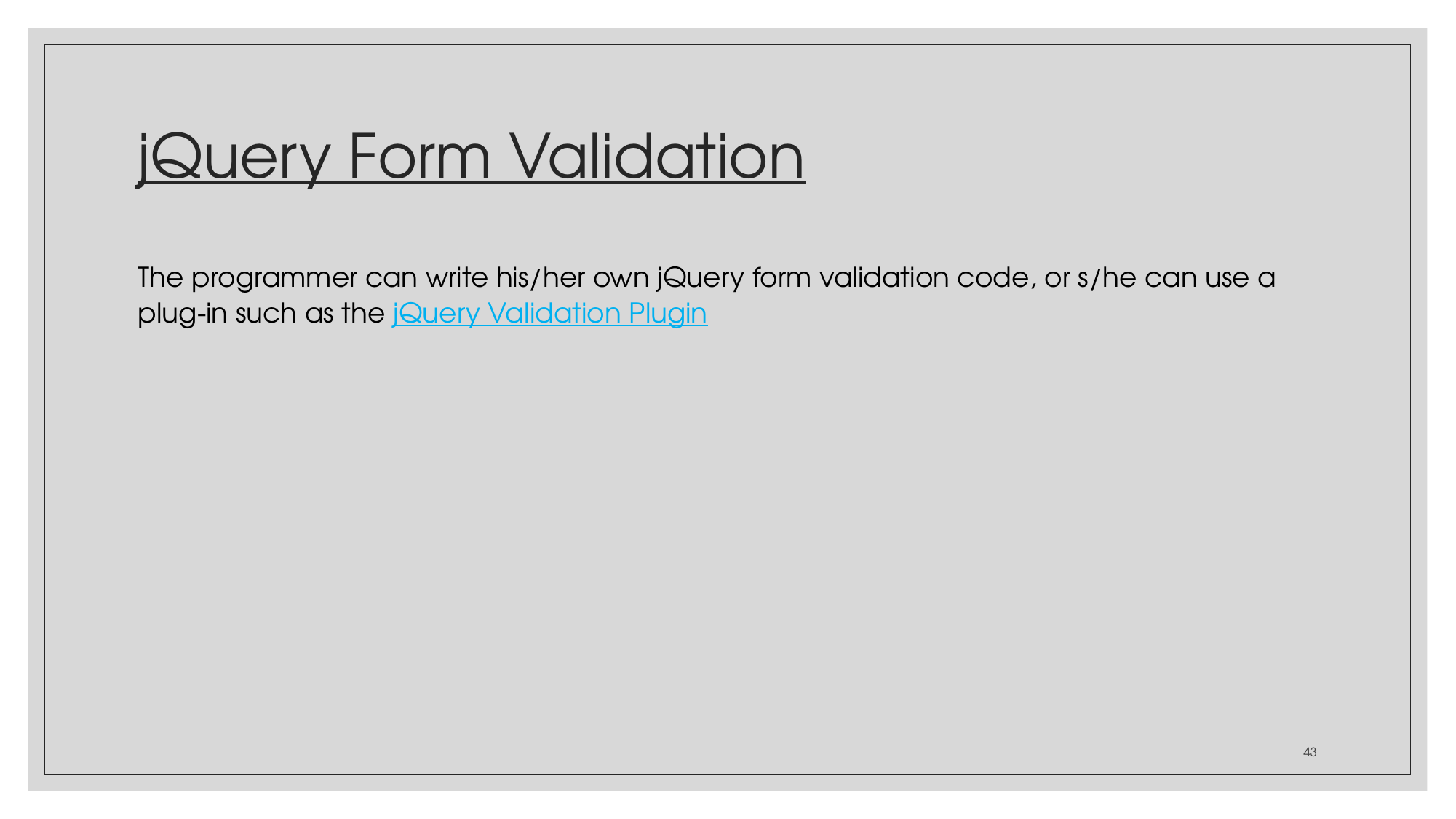

# jQuery Form Validation
The programmer can write his/her own jQuery form validation code, or s/he can use a plug-in such as the jQuery Validation Plugin
43